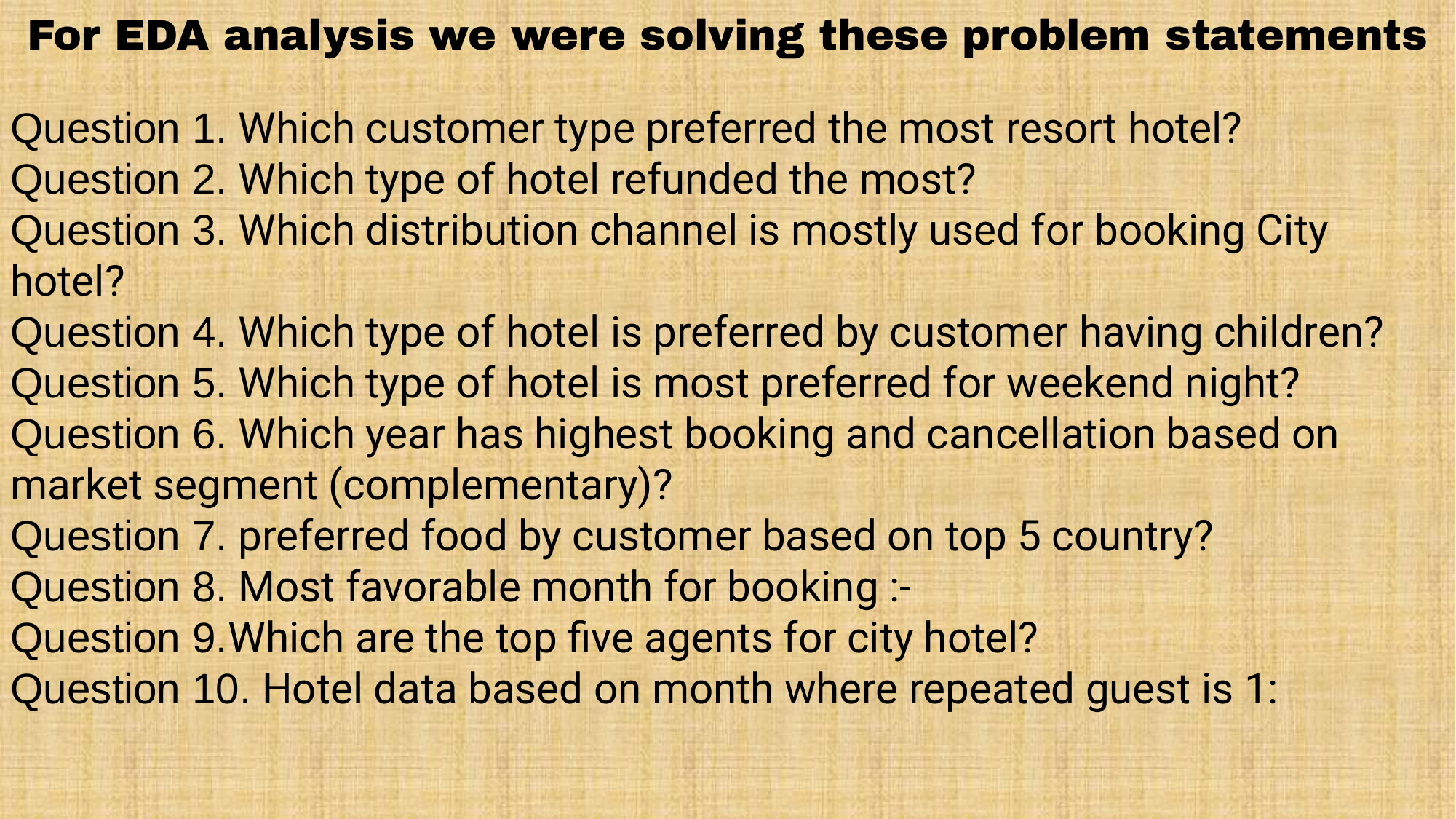

Question 9.Which are the top five agents for city hotel?

For EDA analysis we were solving these problem statements
Question 1. Which customer type preferred the most resort hotel?
Question 2. Which type of hotel refunded the most?
Question 3. Which distribution channel is mostly used for booking City hotel?
Question 4. Which type of hotel is preferred by customer having children?
Question 5. Which type of hotel is most preferred for weekend night?
Question 6. Which year has highest booking and cancellation based on market segment (complementary)?
Question 7. preferred food by customer based on top 5 country?
Question 8. Most favorable month for booking :-
Question 9.Which are the top five agents for city hotel?
Question 10. Hotel data based on month where repeated guest is 1: